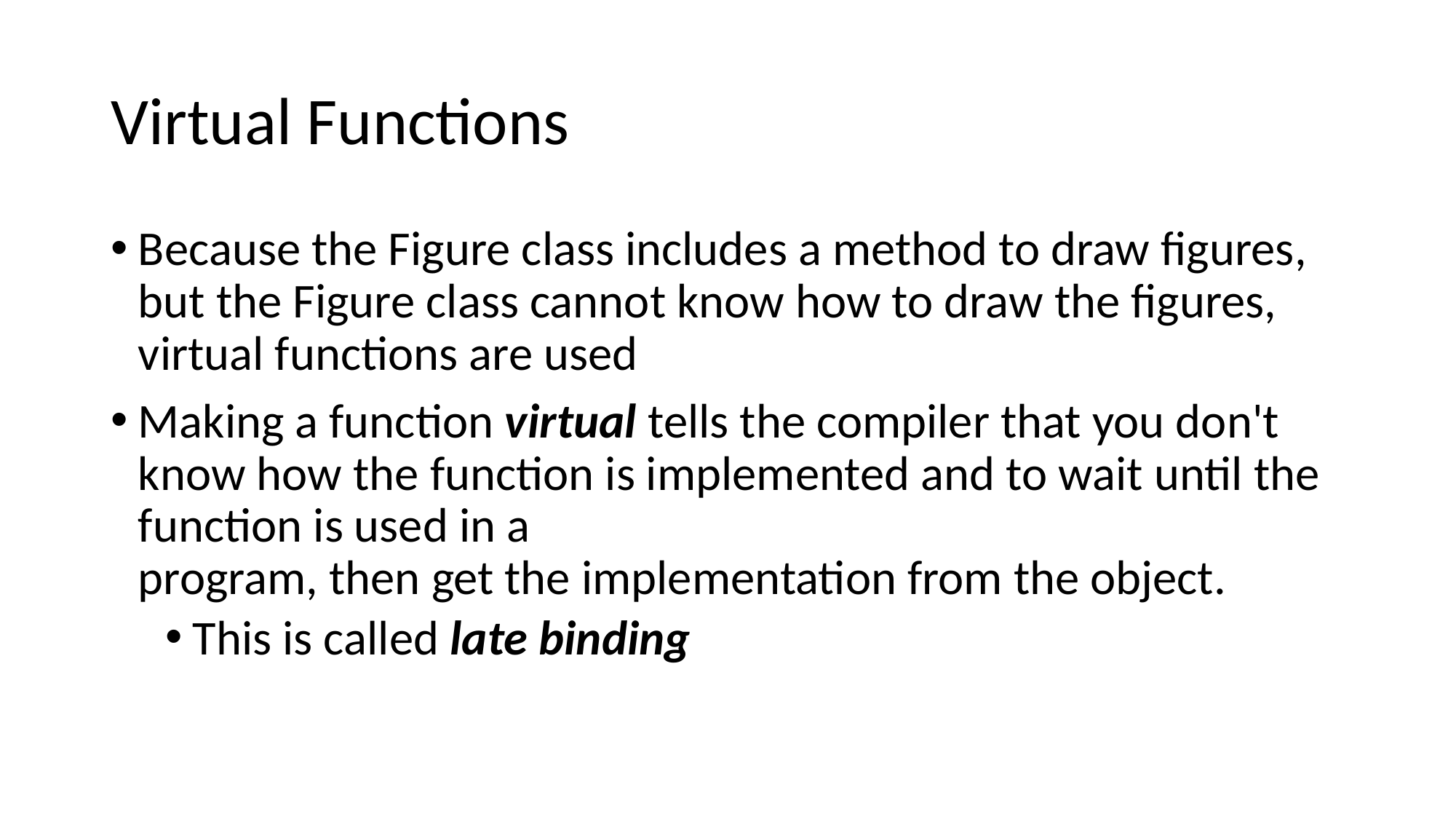

# Virtual Functions
Because the Figure class includes a method to draw figures, but the Figure class cannot know how to draw the figures, virtual functions are used
Making a function virtual tells the compiler that you don't know how the function is implemented and to wait until the function is used in a
program, then get the implementation from the object.
This is called late binding